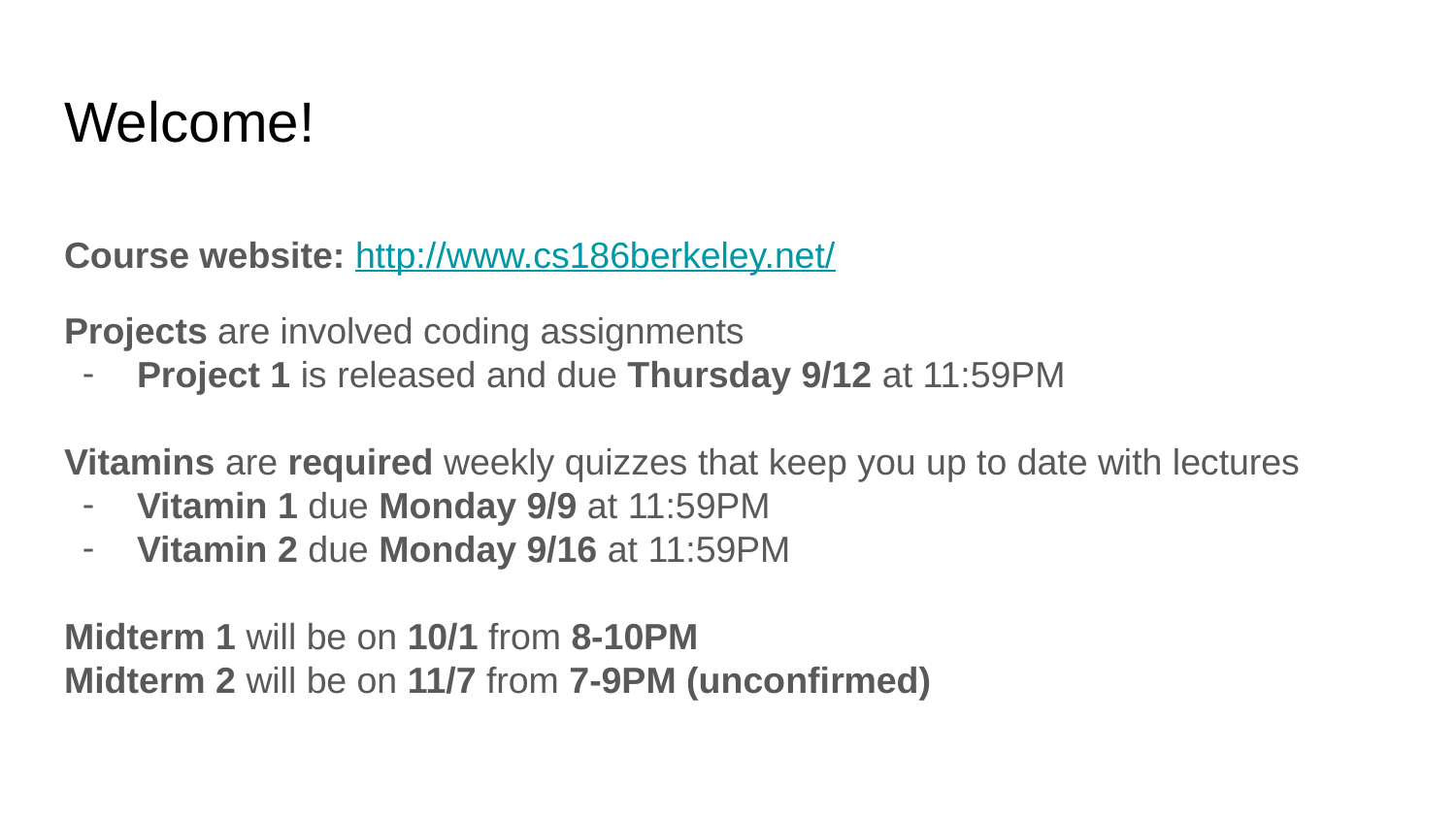

# Welcome!
Course website: http://www.cs186berkeley.net/
Projects are involved coding assignments
Project 1 is released and due Thursday 9/12 at 11:59PM

Vitamins are required weekly quizzes that keep you up to date with lectures
Vitamin 1 due Monday 9/9 at 11:59PM
Vitamin 2 due Monday 9/16 at 11:59PM

Midterm 1 will be on 10/1 from 8-10PM
Midterm 2 will be on 11/7 from 7-9PM (unconfirmed)